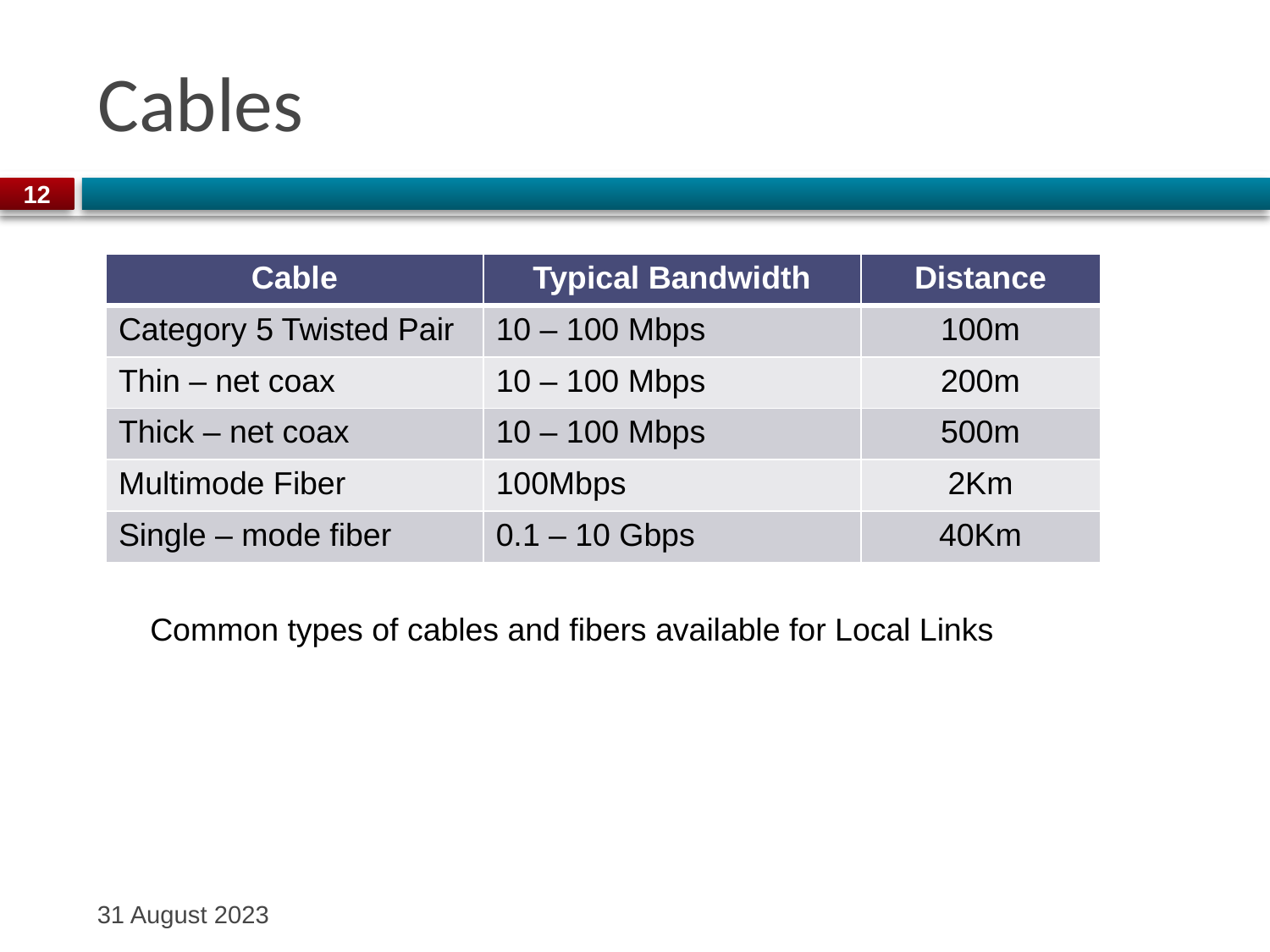

# Cables
12
| Cable | Typical Bandwidth | Distance |
| --- | --- | --- |
| Category 5 Twisted Pair | 10 – 100 Mbps | 100m |
| Thin – net coax | 10 – 100 Mbps | 200m |
| Thick – net coax | 10 – 100 Mbps | 500m |
| Multimode Fiber | 100Mbps | 2Km |
| Single – mode fiber | 0.1 – 10 Gbps | 40Km |
Common types of cables and fibers available for Local Links
31 August 2023